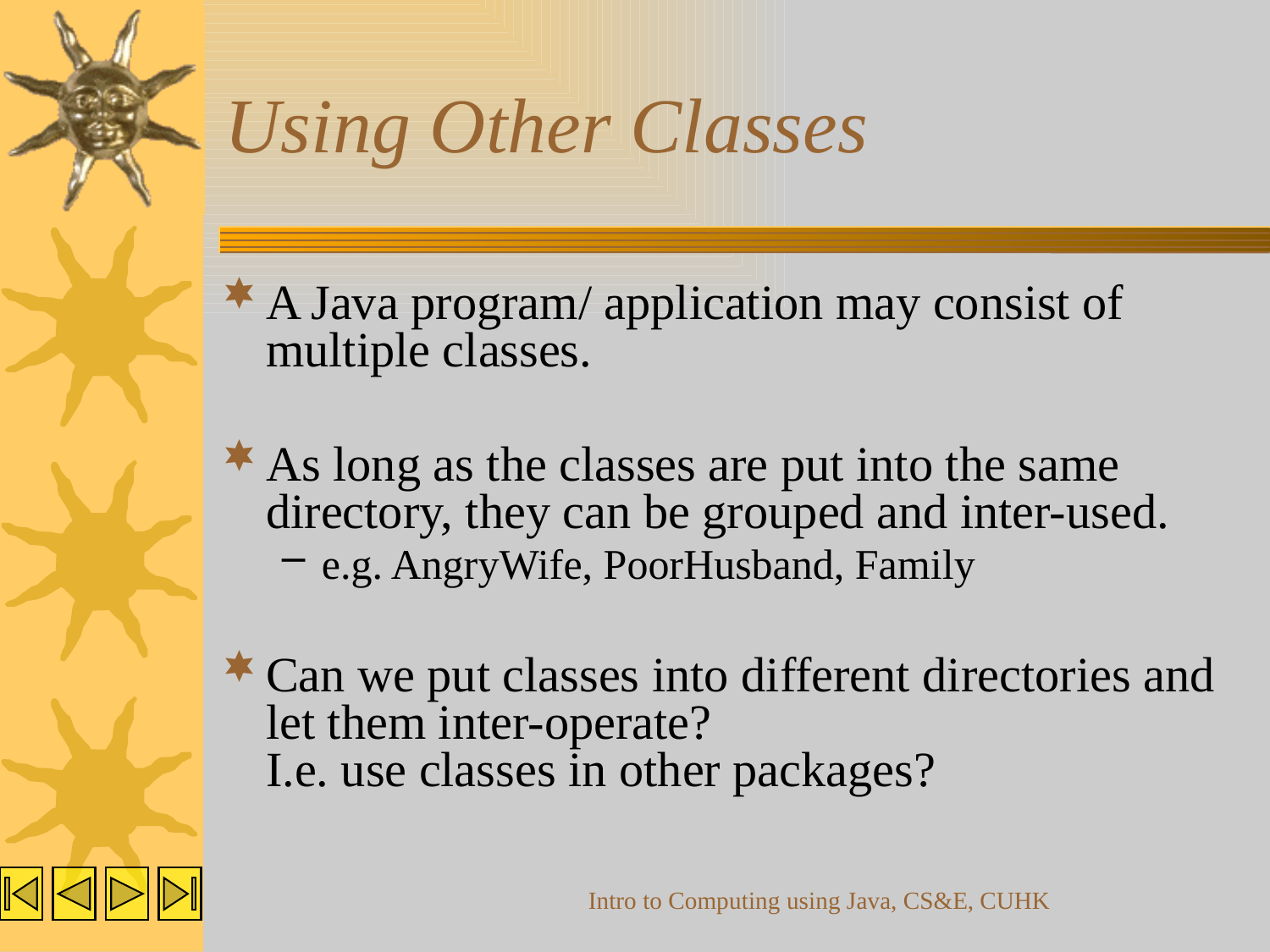

# Using Other Classes
A Java program/ application may consist of multiple classes.

As long as the classes are put into the same directory, they can be grouped and inter-used.
e.g. AngryWife, PoorHusband, Family

Can we put classes into different directories and let them inter-operate?
I.e. use classes in other packages?
Intro to Computing using Java, CS&E, CUHK
11